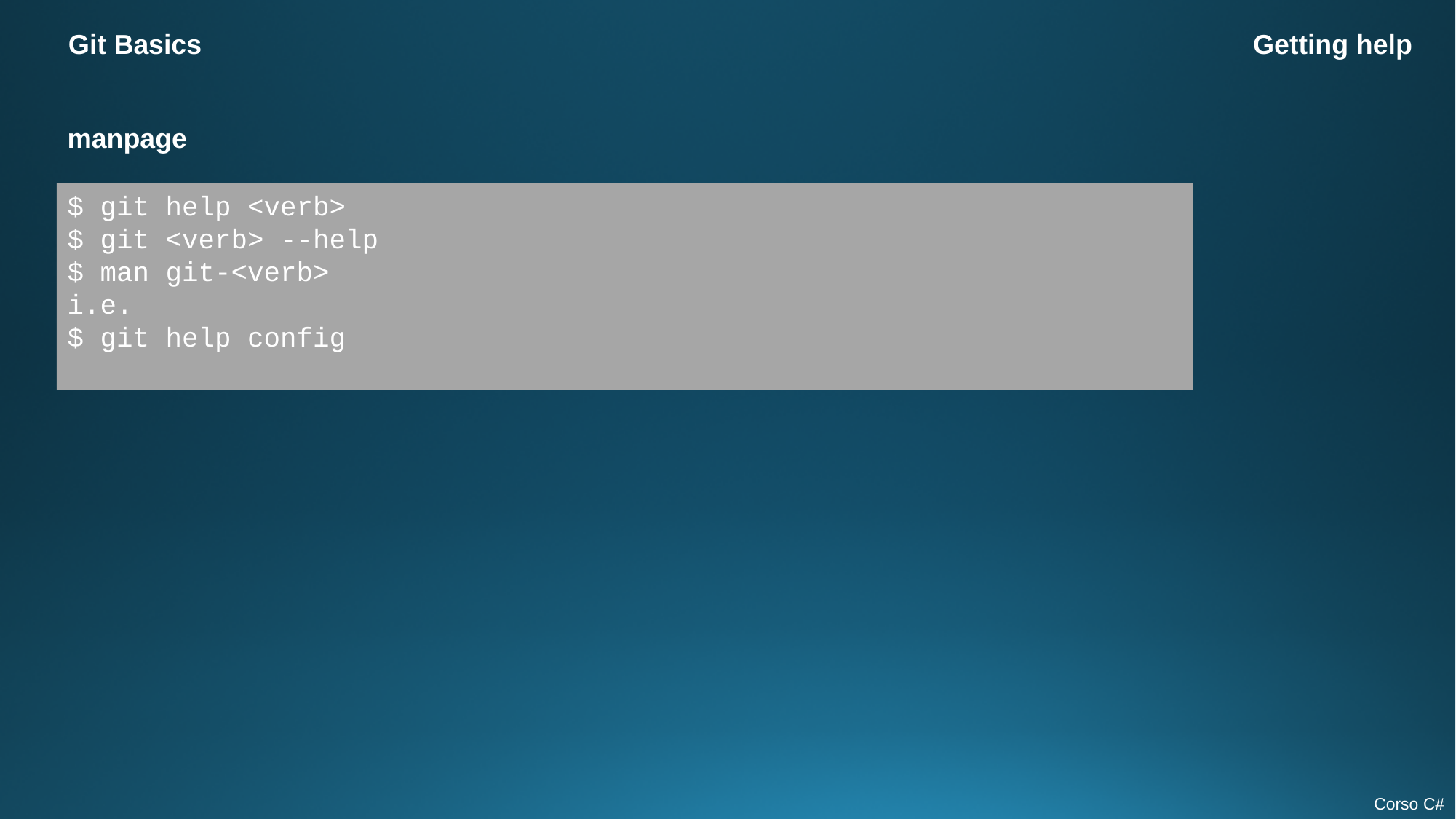

Git Basics
Getting help
manpage
$ git help <verb>
$ git <verb> --help
$ man git-<verb>
i.e.
$ git help config

Corso C#